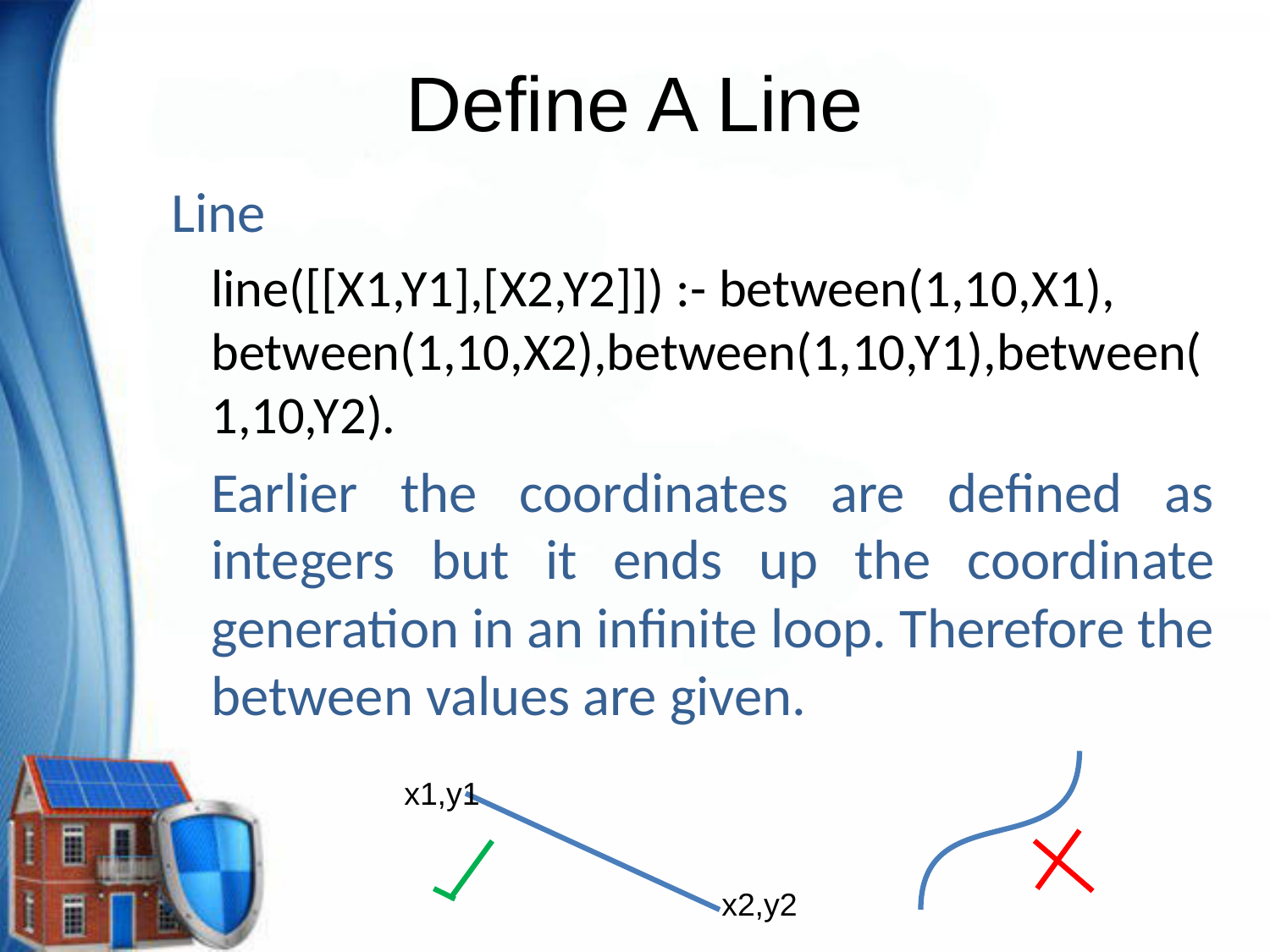

# Define A Line
Line
	line([[X1,Y1],[X2,Y2]]) :- between(1,10,X1), between(1,10,X2),between(1,10,Y1),between(1,10,Y2).
	Earlier the coordinates are defined as integers but it ends up the coordinate generation in an infinite loop. Therefore the between values are given.

x1,y1
x2,y2